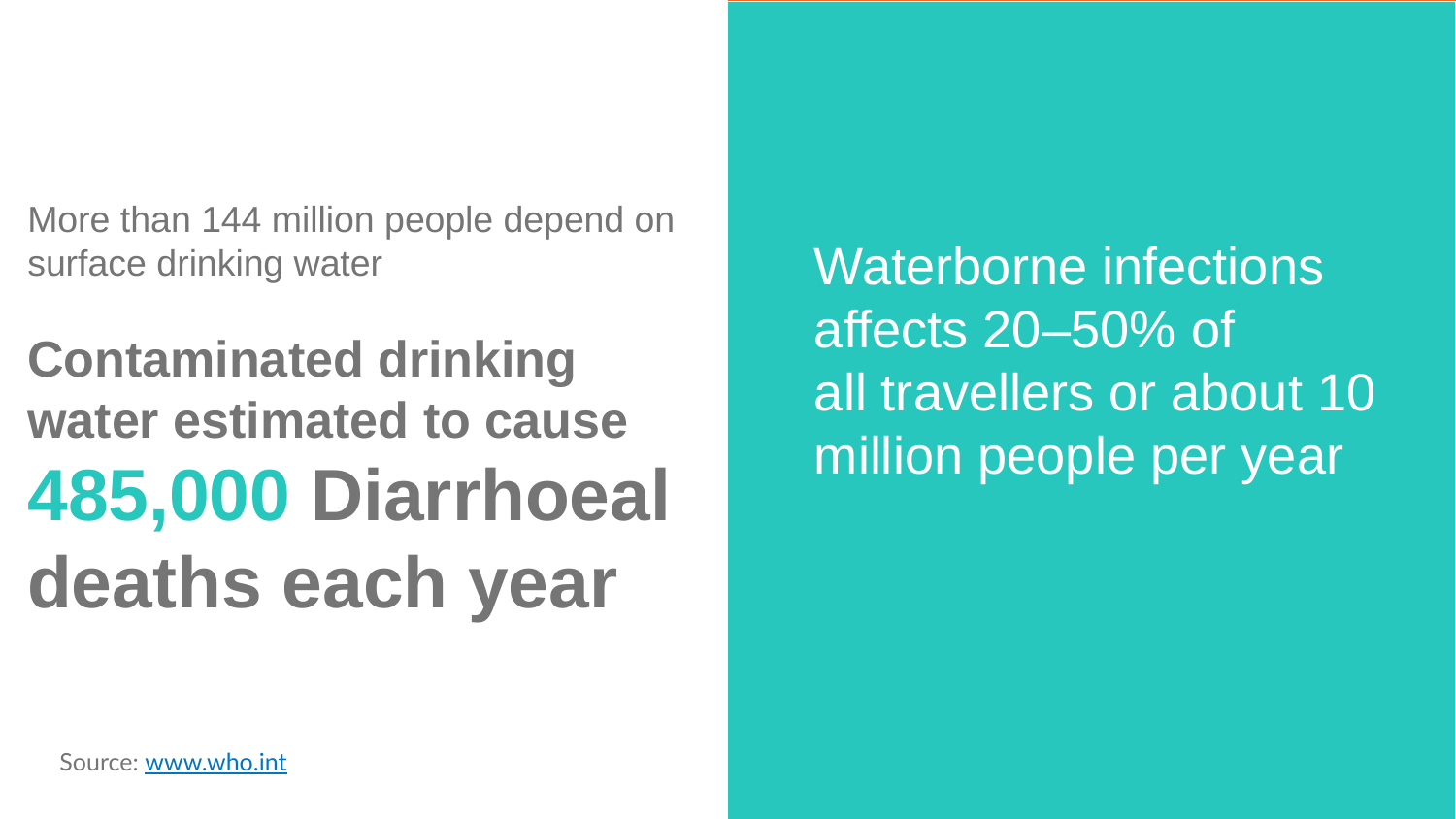

Waterborne infections affects 20–50% of
all travellers or about 10 million people per year

# More than 144 million people depend on surface drinking water

Contaminated drinking water estimated to cause
485,000 Diarrhoeal deaths each year
Source: www.who.int